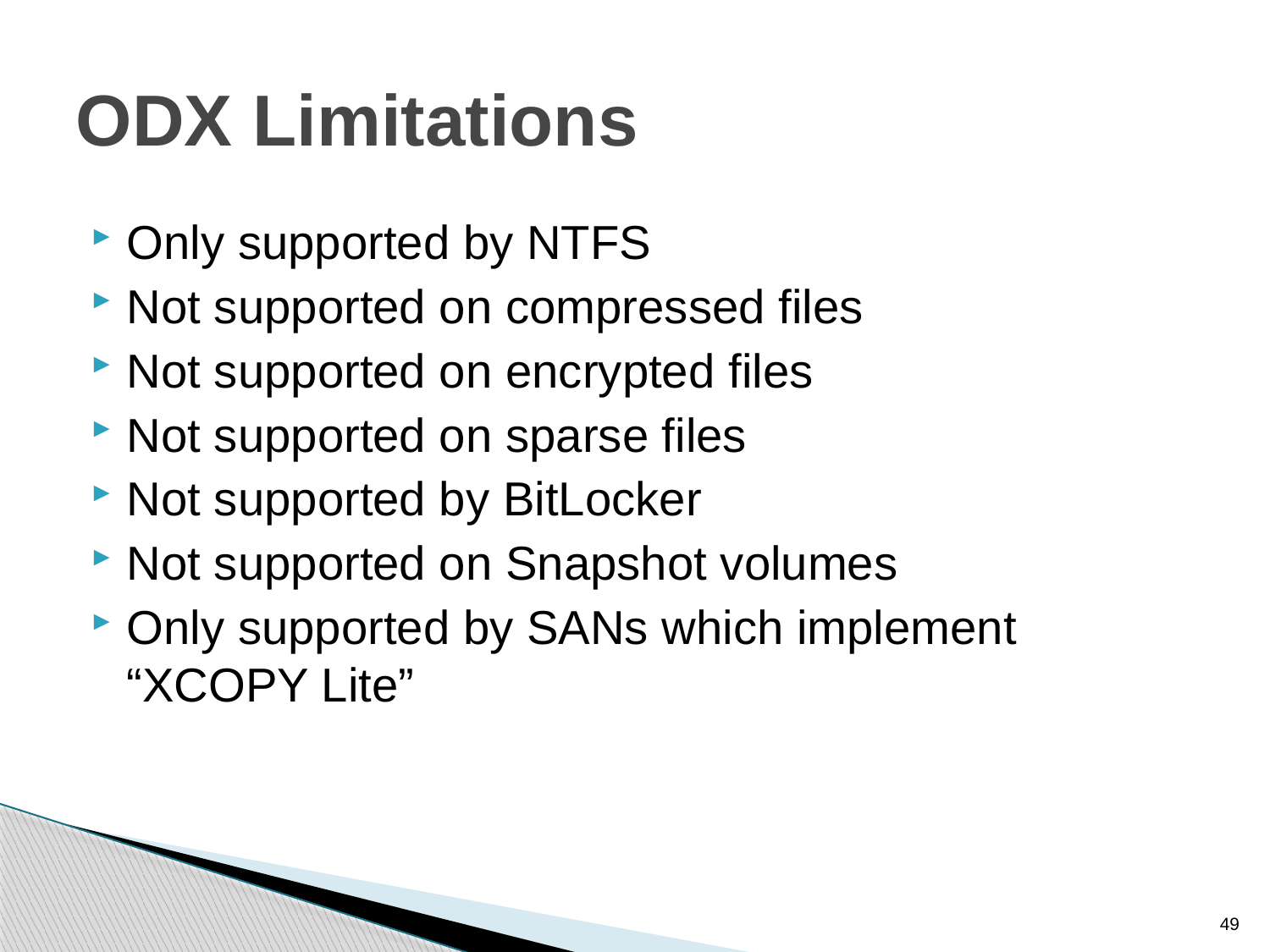

# ODX Limitations
Only supported by NTFS
Not supported on compressed files
Not supported on encrypted files
Not supported on sparse files
Not supported by BitLocker
Not supported on Snapshot volumes
Only supported by SANs which implement “XCOPY Lite”
49